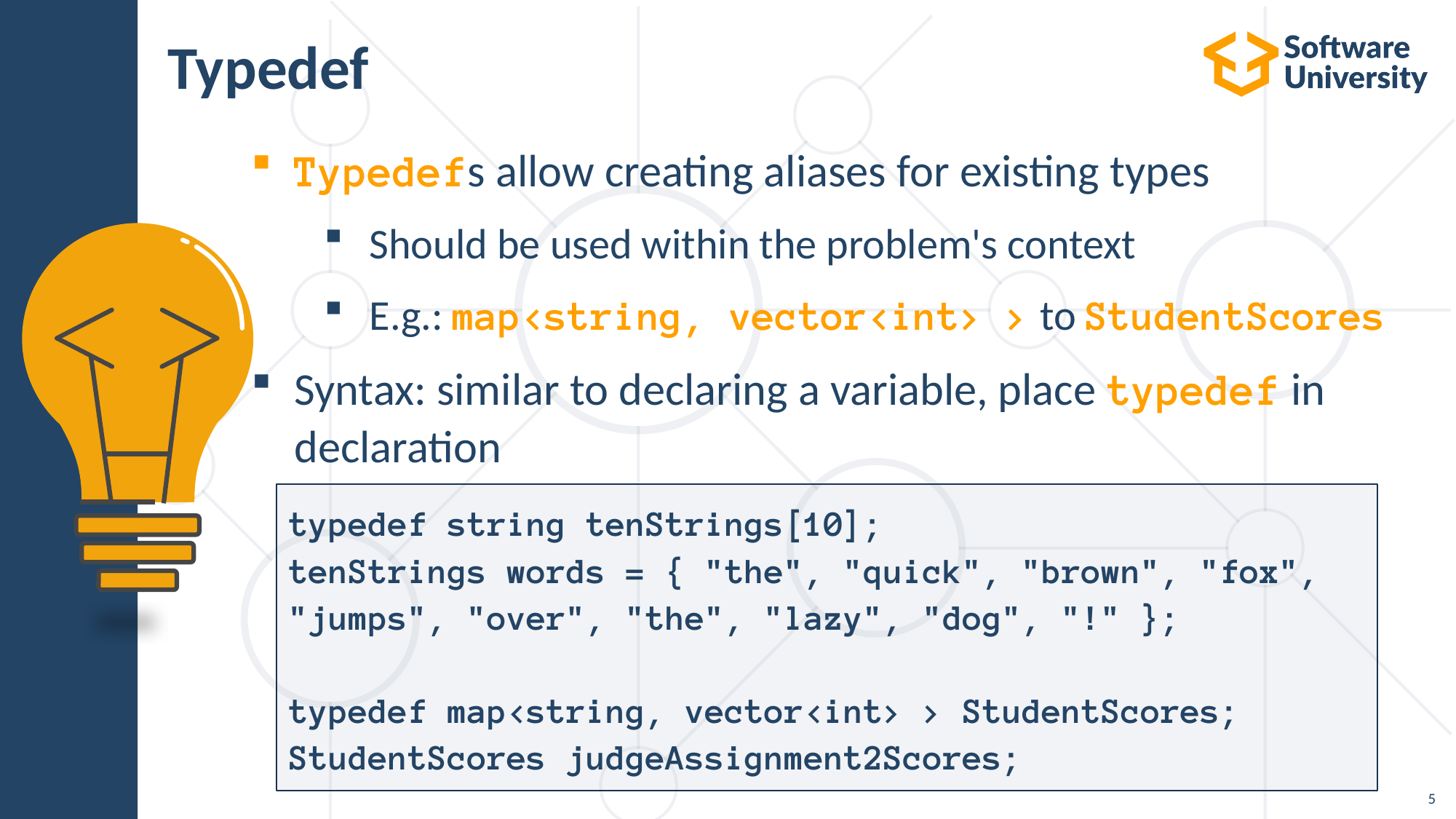

# Typedef
Typedefs allow creating aliases for existing types
Should be used within the problem's context
E.g.: map<string, vector<int> > to StudentScores
Syntax: similar to declaring a variable, place typedef in declaration
typedef string tenStrings[10];
tenStrings words = { "the", "quick", "brown", "fox", "jumps", "over", "the", "lazy", "dog", "!" };

typedef map<string, vector<int> > StudentScores;
StudentScores judgeAssignment2Scores;
5